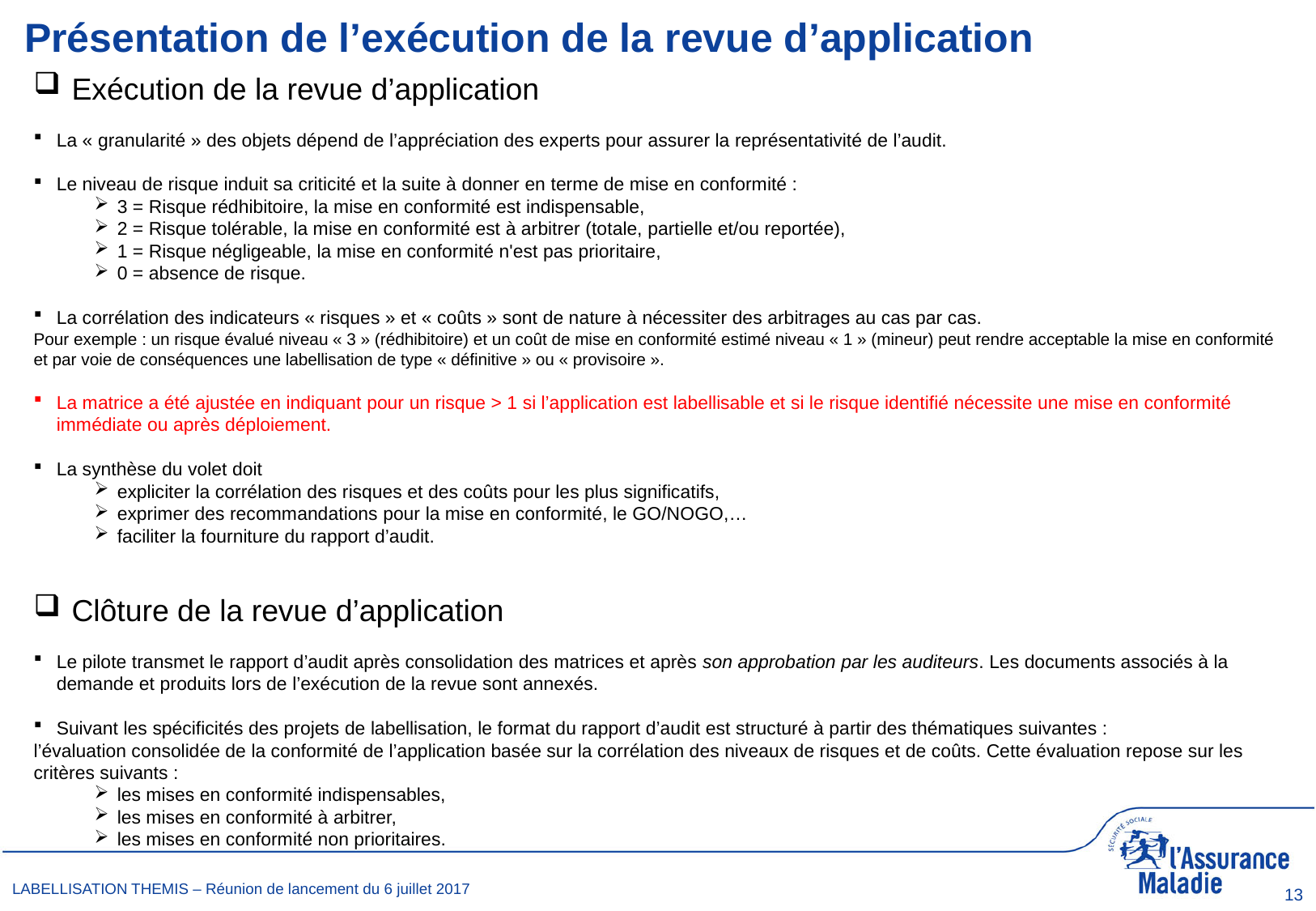

Présentation de l’exécution de la revue d’application
Exécution de la revue d’application

La « granularité » des objets dépend de l’appréciation des experts pour assurer la représentativité de l’audit.

Le niveau de risque induit sa criticité et la suite à donner en terme de mise en conformité :
3 = Risque rédhibitoire, la mise en conformité est indispensable,
2 = Risque tolérable, la mise en conformité est à arbitrer (totale, partielle et/ou reportée),
1 = Risque négligeable, la mise en conformité n'est pas prioritaire,
0 = absence de risque.

La corrélation des indicateurs « risques » et « coûts » sont de nature à nécessiter des arbitrages au cas par cas.
Pour exemple : un risque évalué niveau « 3 » (rédhibitoire) et un coût de mise en conformité estimé niveau « 1 » (mineur) peut rendre acceptable la mise en conformité et par voie de conséquences une labellisation de type « définitive » ou « provisoire ».

La matrice a été ajustée en indiquant pour un risque > 1 si l’application est labellisable et si le risque identifié nécessite une mise en conformité immédiate ou après déploiement.

La synthèse du volet doit
expliciter la corrélation des risques et des coûts pour les plus significatifs,
exprimer des recommandations pour la mise en conformité, le GO/NOGO,…
faciliter la fourniture du rapport d’audit.

Clôture de la revue d’application
Le pilote transmet le rapport d’audit après consolidation des matrices et après son approbation par les auditeurs. Les documents associés à la demande et produits lors de l’exécution de la revue sont annexés.

Suivant les spécificités des projets de labellisation, le format du rapport d’audit est structuré à partir des thématiques suivantes :
l’évaluation consolidée de la conformité de l’application basée sur la corrélation des niveaux de risques et de coûts. Cette évaluation repose sur les critères suivants :
les mises en conformité indispensables,
les mises en conformité à arbitrer,
les mises en conformité non prioritaires.

13